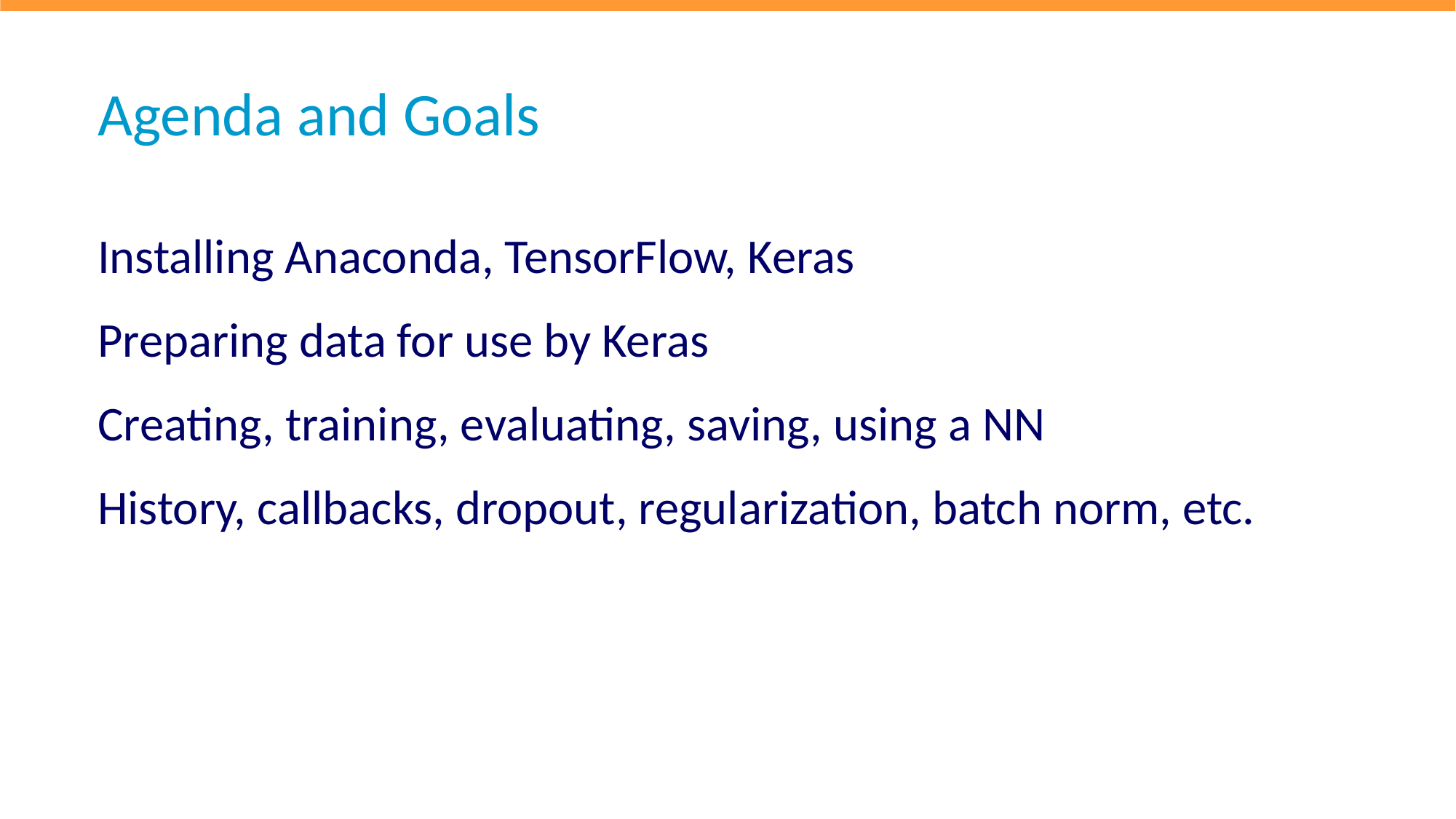

Agenda and Goals
Installing Anaconda, TensorFlow, Keras

Preparing data for use by Keras

Creating, training, evaluating, saving, using a NN

History, callbacks, dropout, regularization, batch norm, etc.